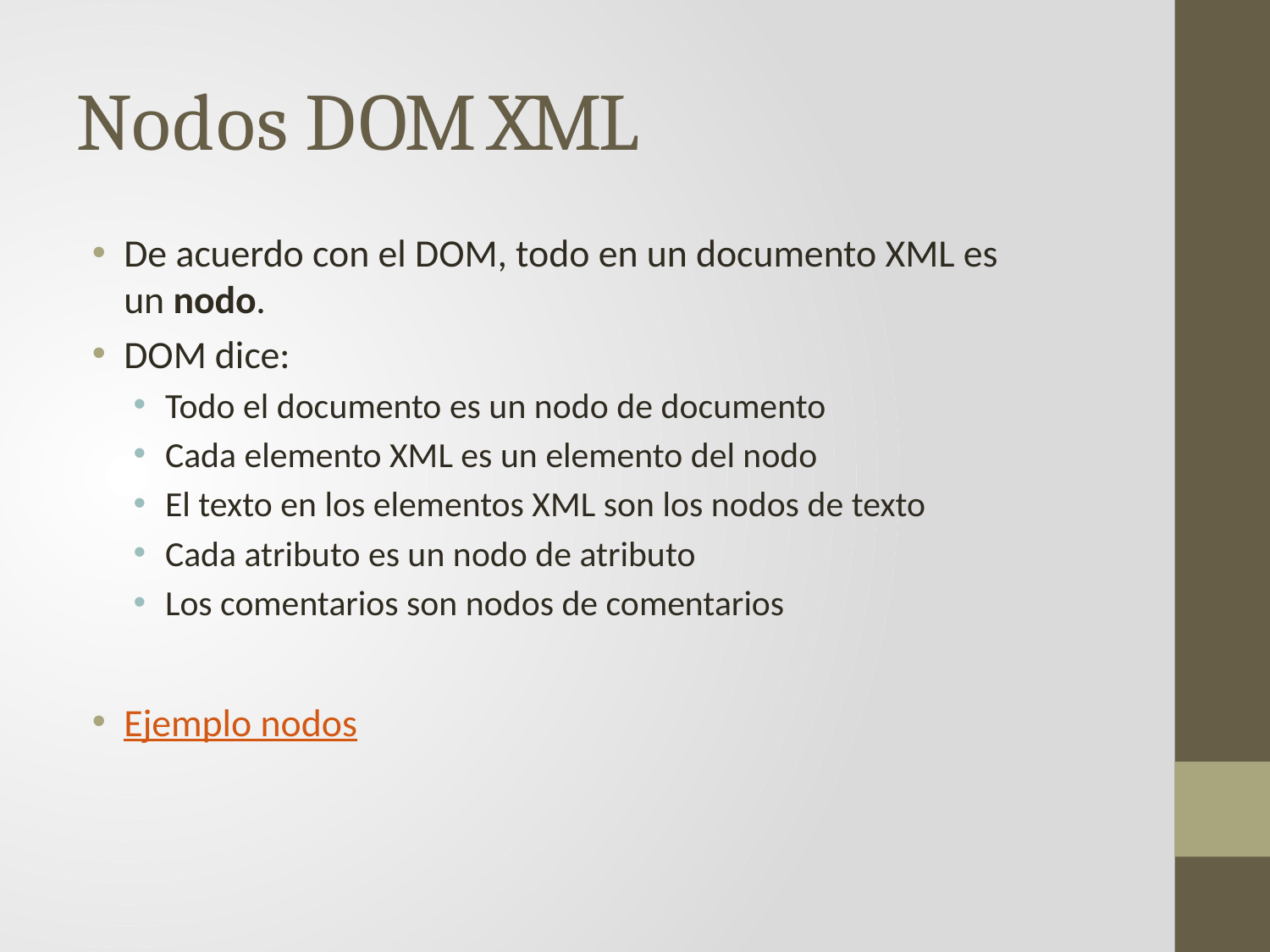

# Nodos DOM XML
De acuerdo con el DOM, todo en un documento XML es un nodo.
DOM dice:
Todo el documento es un nodo de documento
Cada elemento XML es un elemento del nodo
El texto en los elementos XML son los nodos de texto
Cada atributo es un nodo de atributo
Los comentarios son nodos de comentarios

Ejemplo nodos